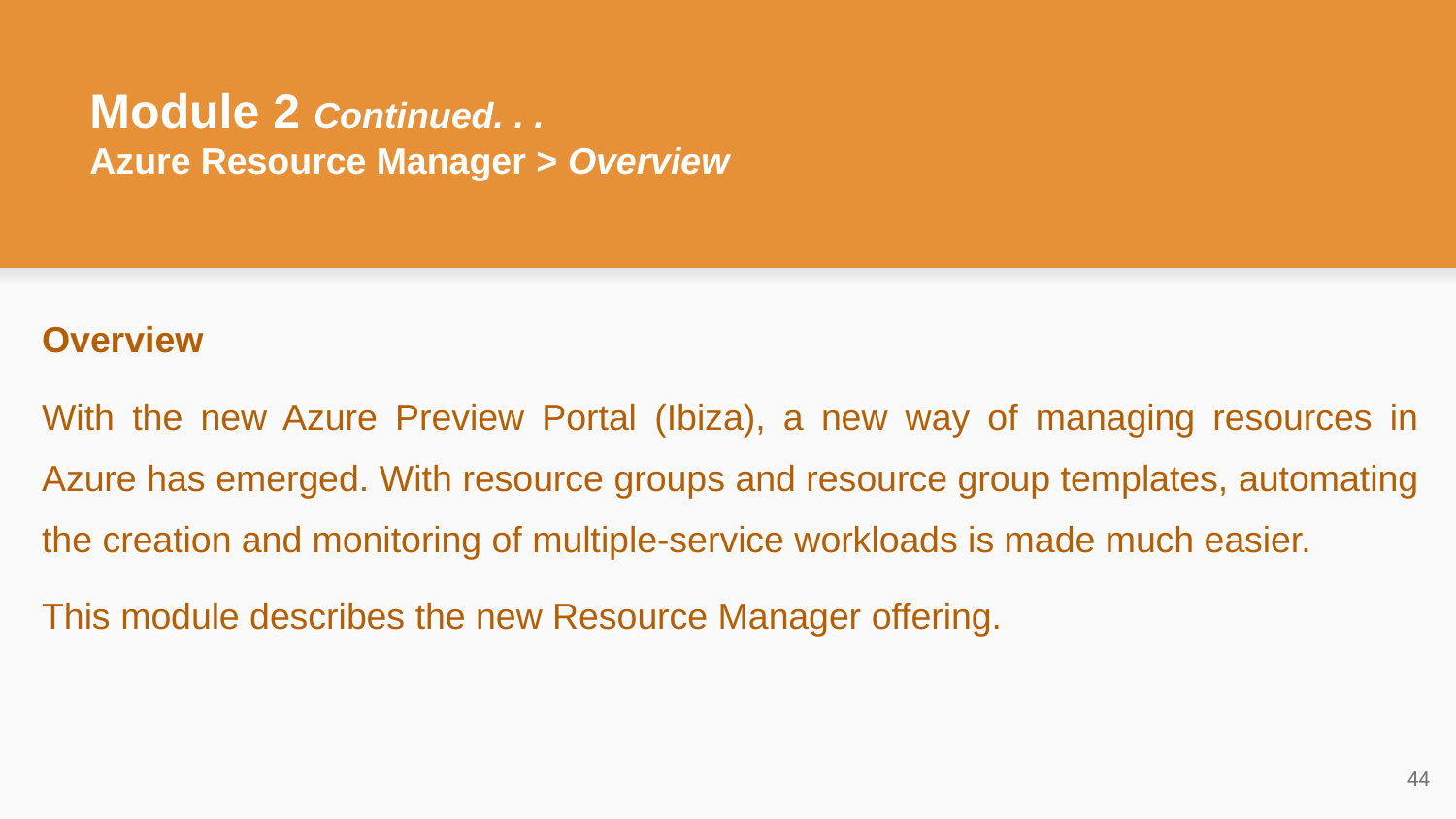

# Module 2 Continued. . .
Azure Resource Manager > Overview

Overview
With the new Azure Preview Portal (Ibiza), a new way of managing resources in Azure has emerged. With resource groups and resource group templates, automating the creation and monitoring of multiple-service workloads is made much easier.
This module describes the new Resource Manager offering.

44